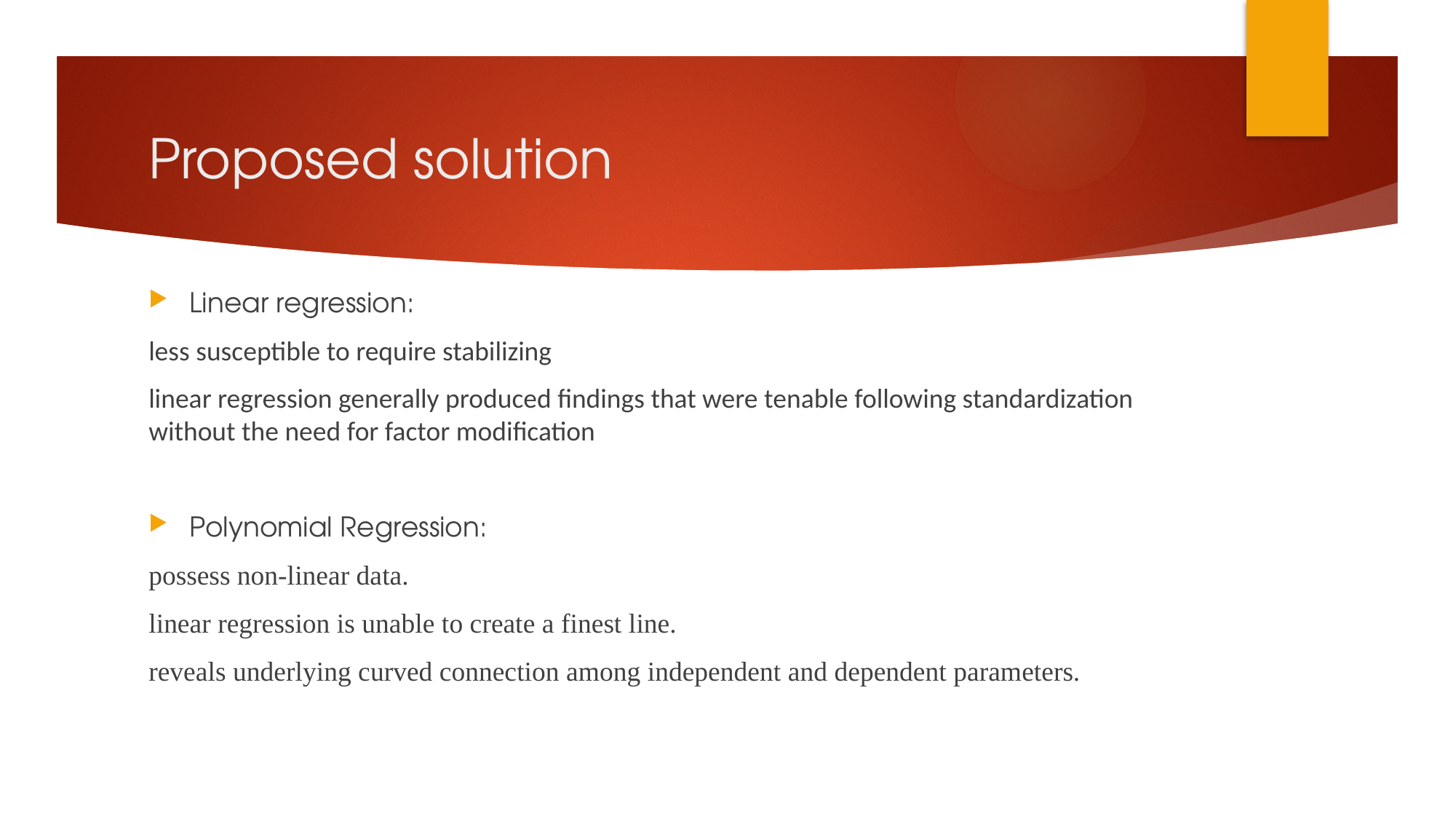

# Proposed solution
Linear regression:
less susceptible to require stabilizing
linear regression generally produced findings that were tenable following standardization without the need for factor modification

Polynomial Regression:
possess non-linear data.
linear regression is unable to create a finest line.
reveals underlying curved connection among independent and dependent parameters.